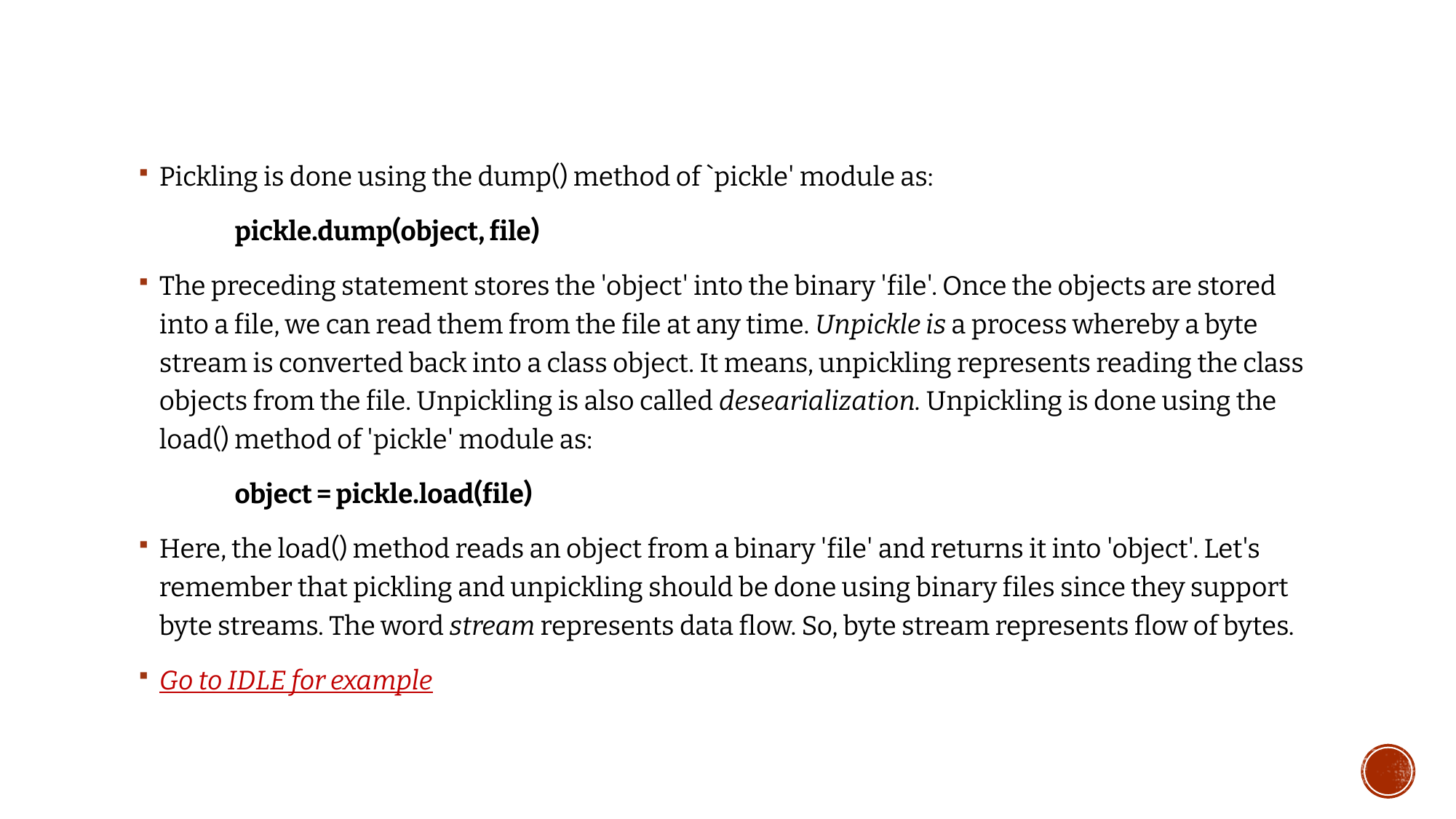

Pickling is done using the dump() method of `pickle' module as:
	pickle.dump(object, file)
The preceding statement stores the 'object' into the binary 'file'. Once the objects are stored into a file, we can read them from the file at any time. Unpickle is a process whereby a byte stream is converted back into a class object. It means, unpickling represents reading the class objects from the file. Unpickling is also called de­searialization. Unpickling is done using the load() method of 'pickle' module as:
	object = pickle.load(file)
Here, the load() method reads an object from a binary 'file' and returns it into 'object'. Let's remember that pickling and unpickling should be done using binary files since they support byte streams. The word stream represents data flow. So, byte stream represents flow of bytes.
Go to IDLE for example